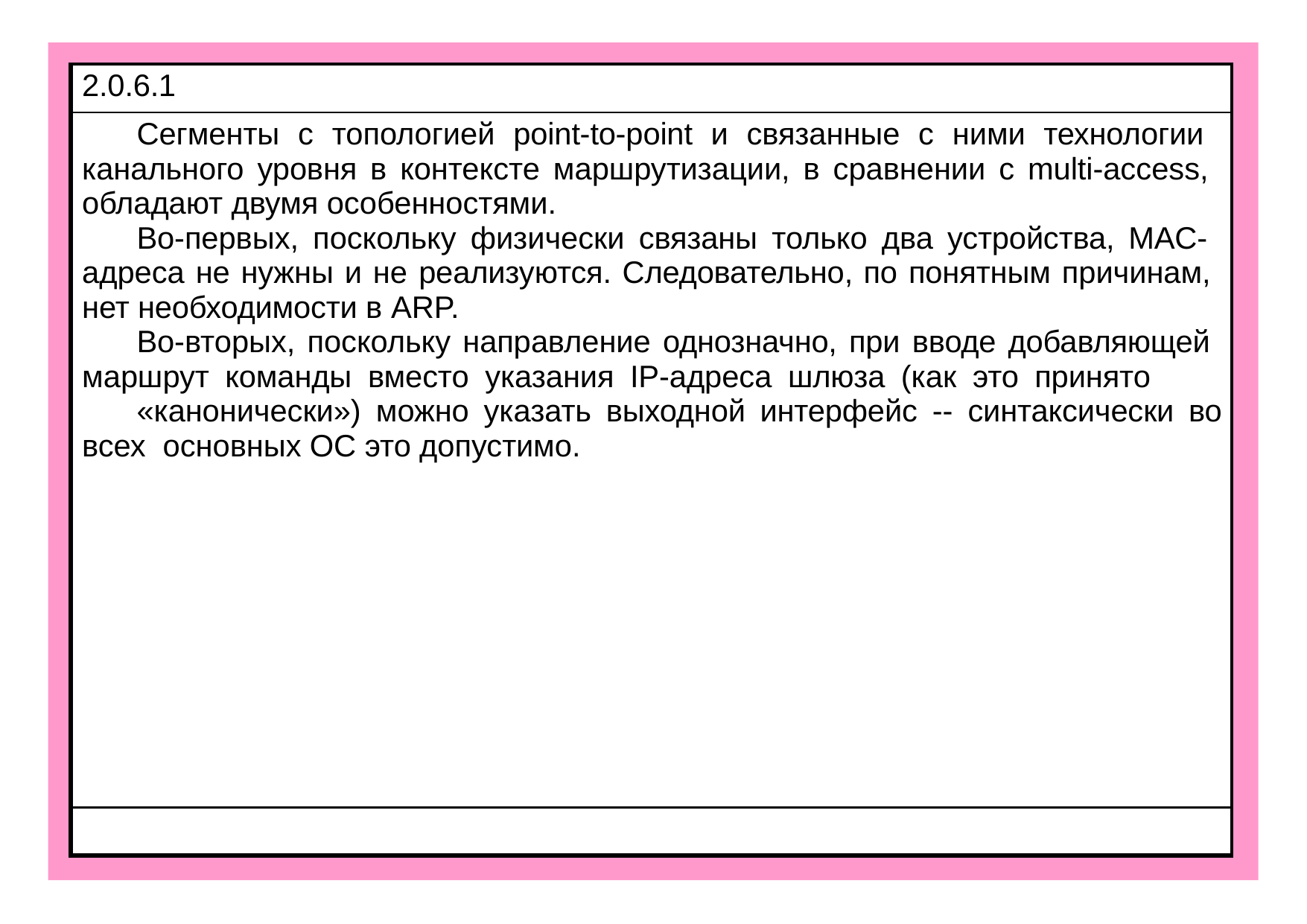

| 2.0.6.1 |
| --- |
| Сегменты с топологией point-to-point и связанные с ними технологии канального уровня в контексте маршрутизации, в сравнении с multi-access, обладают двумя особенностями. Во-первых, поскольку физически связаны только два устройства, MAC- адреса не нужны и не реализуются. Следовательно, по понятным причинам, нет необходимости в ARP. Во-вторых, поскольку направление однозначно, при вводе добавляющей маршрут команды вместо указания IP-адреса шлюза (как это принято «канонически») можно указать выходной интерфейс -- синтаксически во всех основных ОС это допустимо. |
|  |